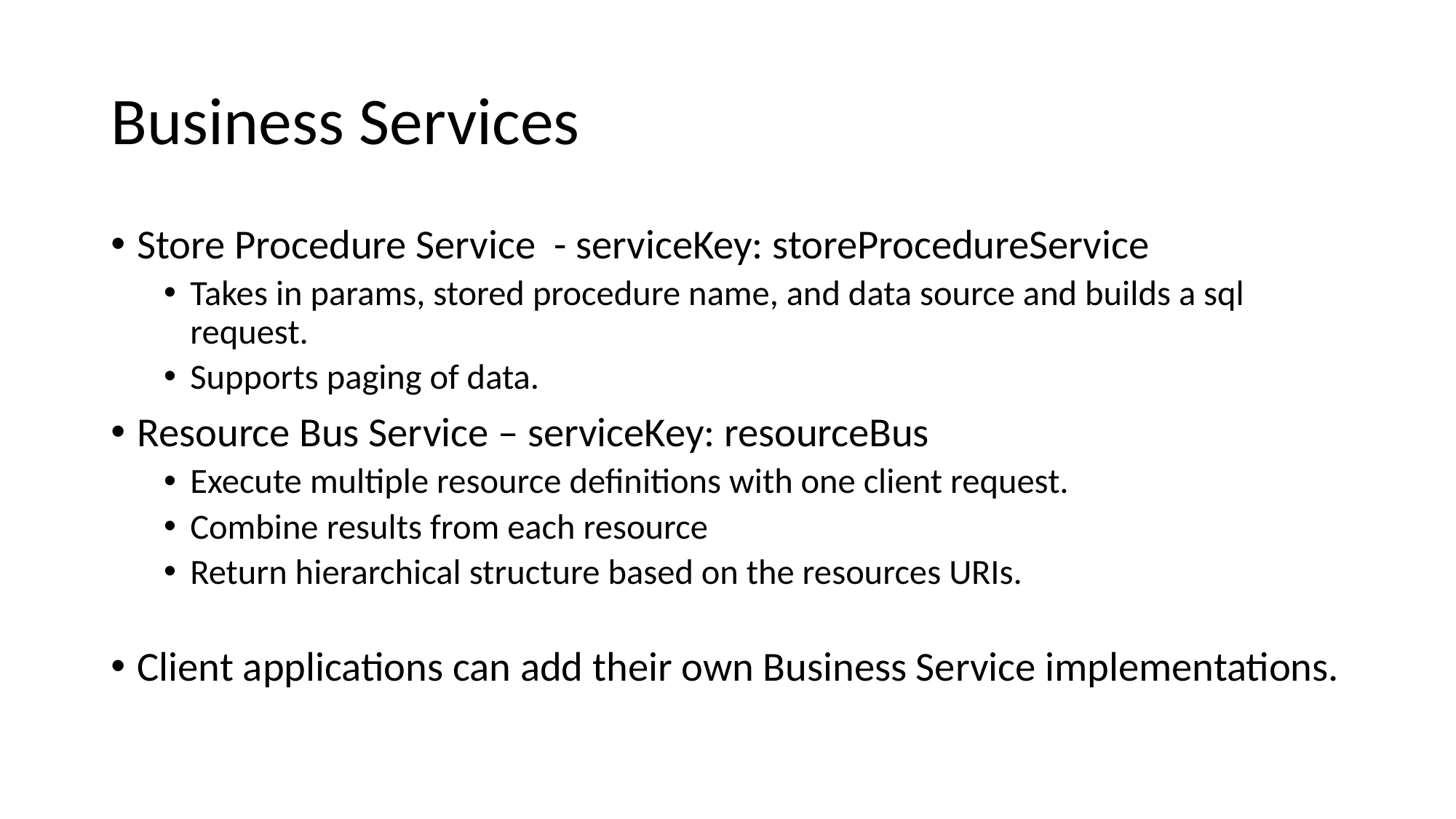

# Business Services
Store Procedure Service  - serviceKey: storeProcedureService
Takes in params, stored procedure name, and data source and builds a sql request.
Supports paging of data.
Resource Bus Service – serviceKey: resourceBus
Execute multiple resource definitions with one client request.
Combine results from each resource
Return hierarchical structure based on the resources URIs.

Client applications can add their own Business Service implementations.